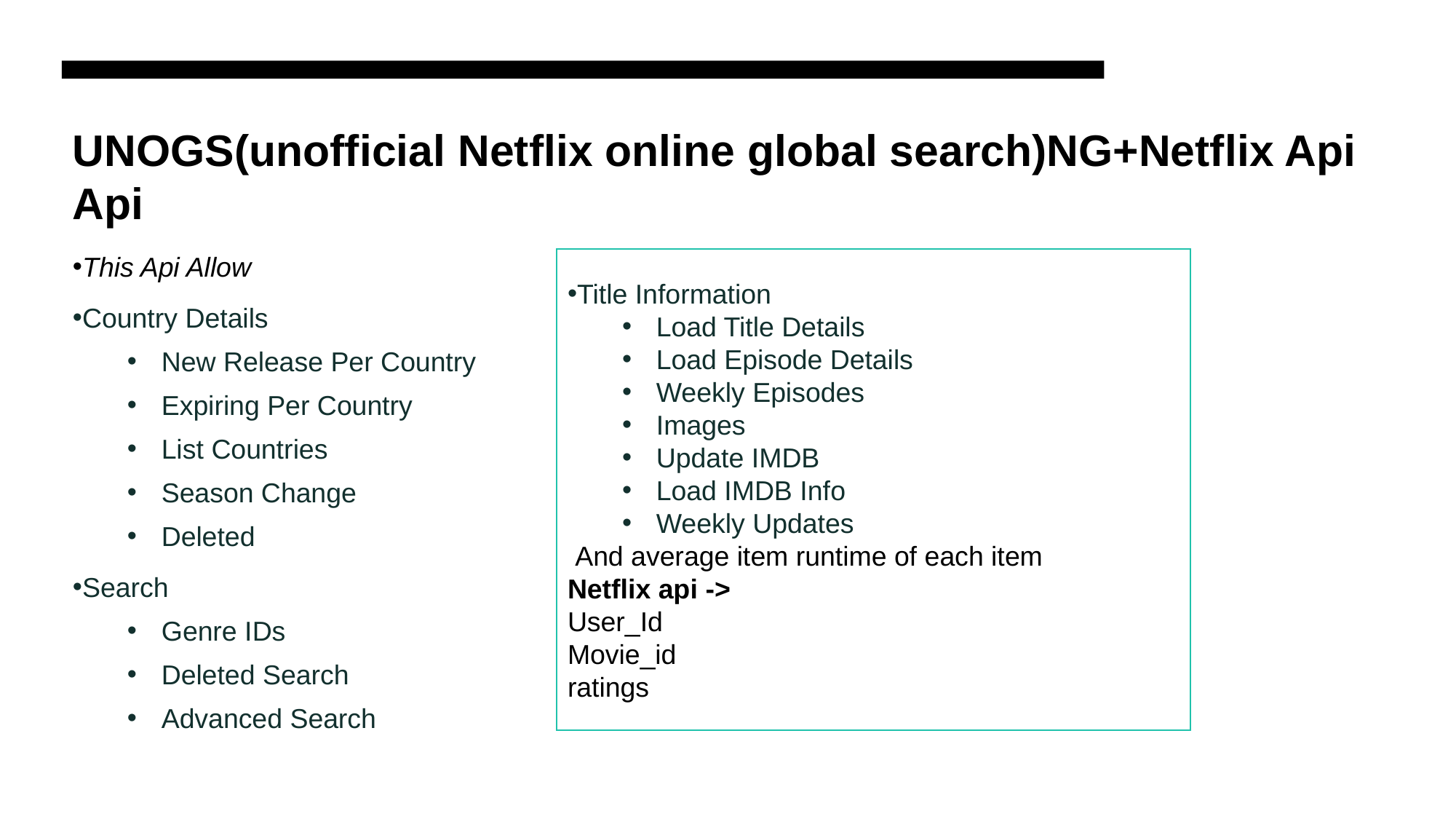

# UNOGS(unofficial Netflix online global search)NG+Netflix Api Api
This Api Allow
Country Details
New Release Per Country
Expiring Per Country
List Countries
Season Change
Deleted
Search
Genre IDs
Deleted Search
Advanced Search
Title Information
Load Title Details
Load Episode Details
Weekly Episodes
Images
Update IMDB
Load IMDB Info
Weekly Updates
 And average item runtime of each item
Netflix api ->
User_Id
Movie_id
ratings